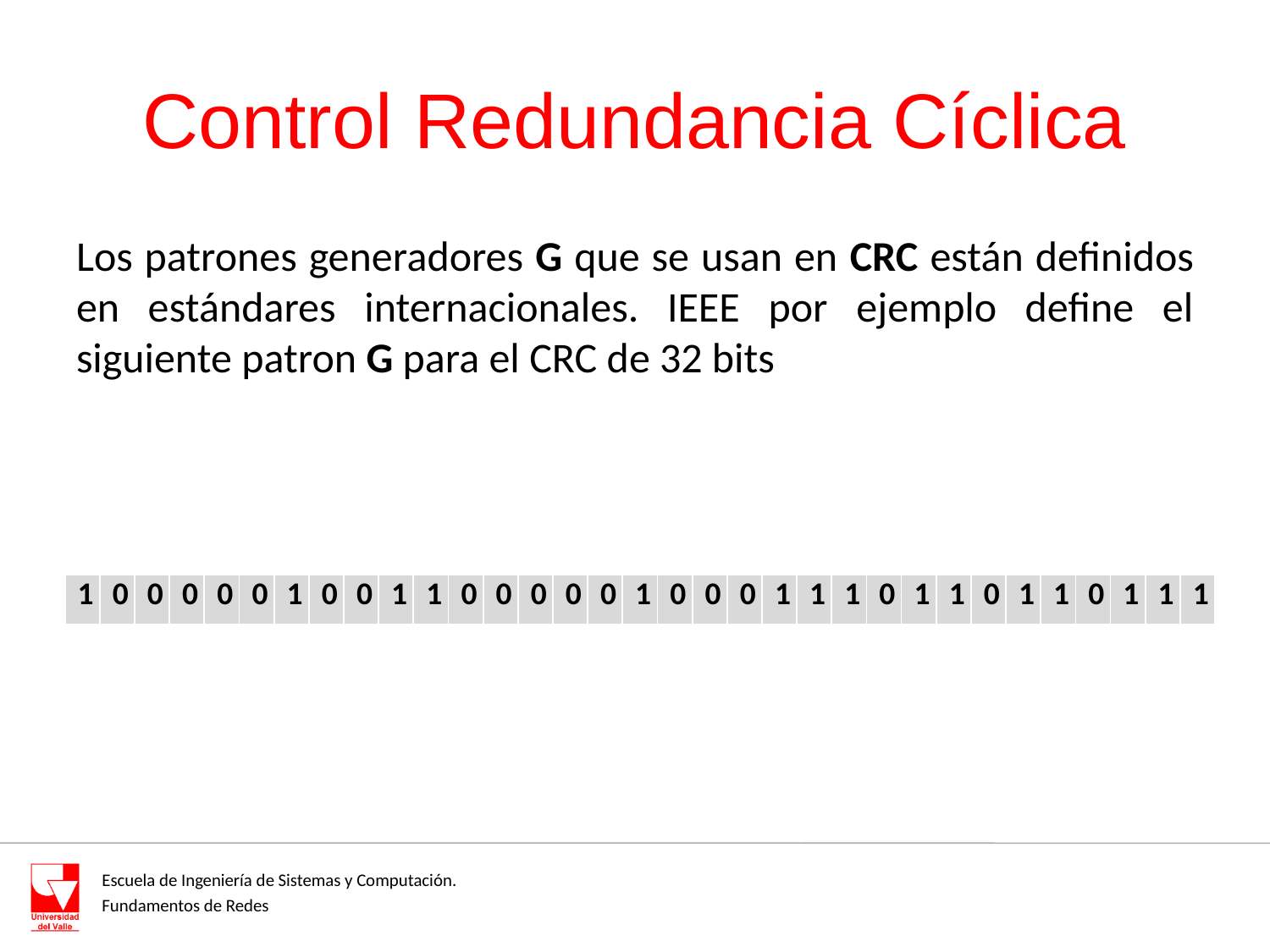

# Control Redundancia Cíclica
Los patrones generadores G que se usan en CRC están definidos en estándares internacionales. IEEE por ejemplo define el siguiente patron G para el CRC de 32 bits
| 1 | 0 | 0 | 0 | 0 | 0 | 1 | 0 | 0 | 1 | 1 | 0 | 0 | 0 | 0 | 0 | 1 | 0 | 0 | 0 | 1 | 1 | 1 | 0 | 1 | 1 | 0 | 1 | 1 | 0 | 1 | 1 | 1 |
| --- | --- | --- | --- | --- | --- | --- | --- | --- | --- | --- | --- | --- | --- | --- | --- | --- | --- | --- | --- | --- | --- | --- | --- | --- | --- | --- | --- | --- | --- | --- | --- | --- |